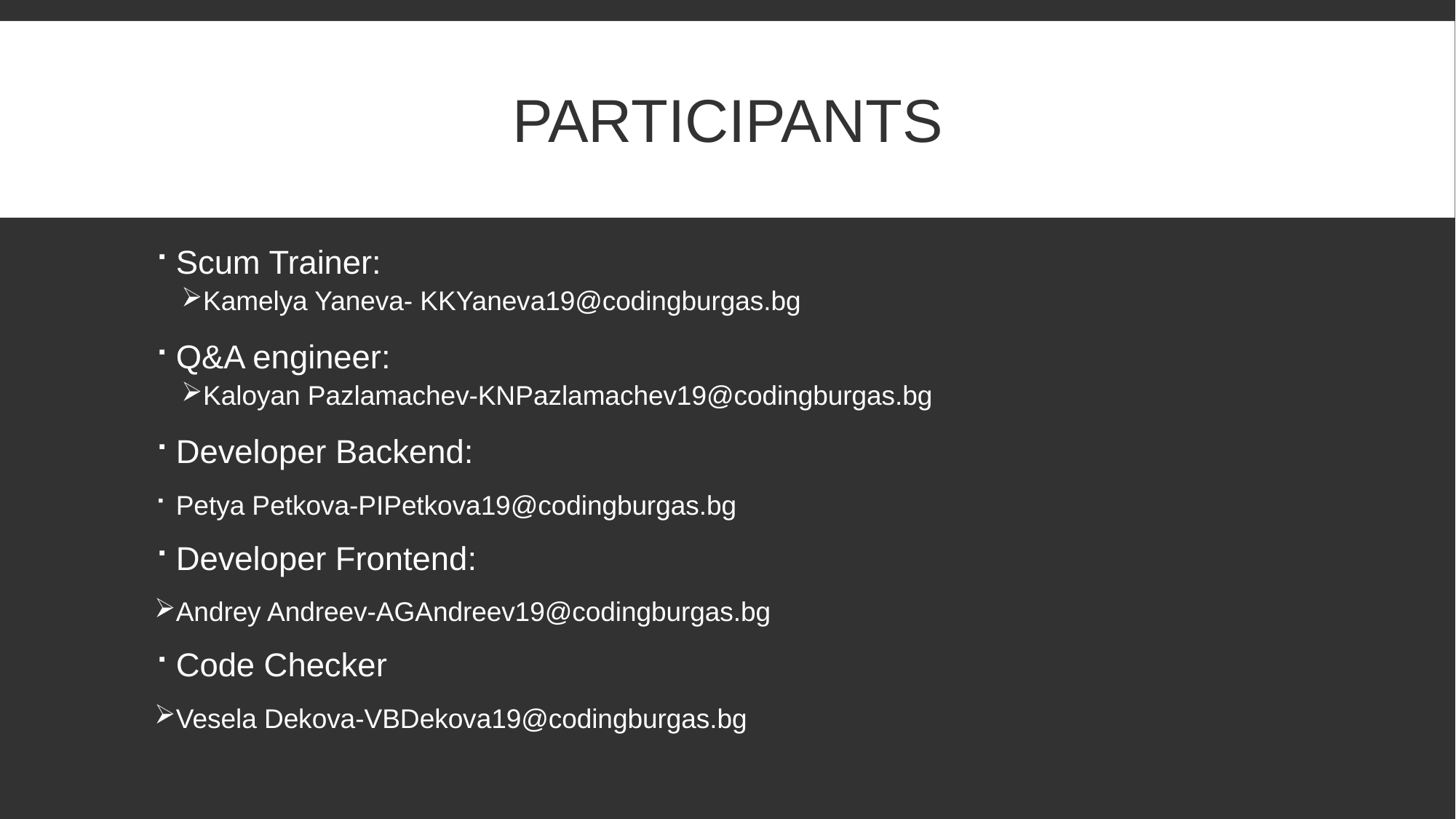

# Participants
Scum Trainer:
Kamelya Yaneva- KKYaneva19@codingburgas.bg
Q&A engineer:
Kaloyan Pazlamachev-KNPazlamachev19@codingburgas.bg
Developer Backend:
Petya Petkova-PIPetkova19@codingburgas.bg
Developer Frontend:
Andrey Andreev-AGAndreev19@codingburgas.bg
Code Checker
Vesela Dekova-VBDekova19@codingburgas.bg